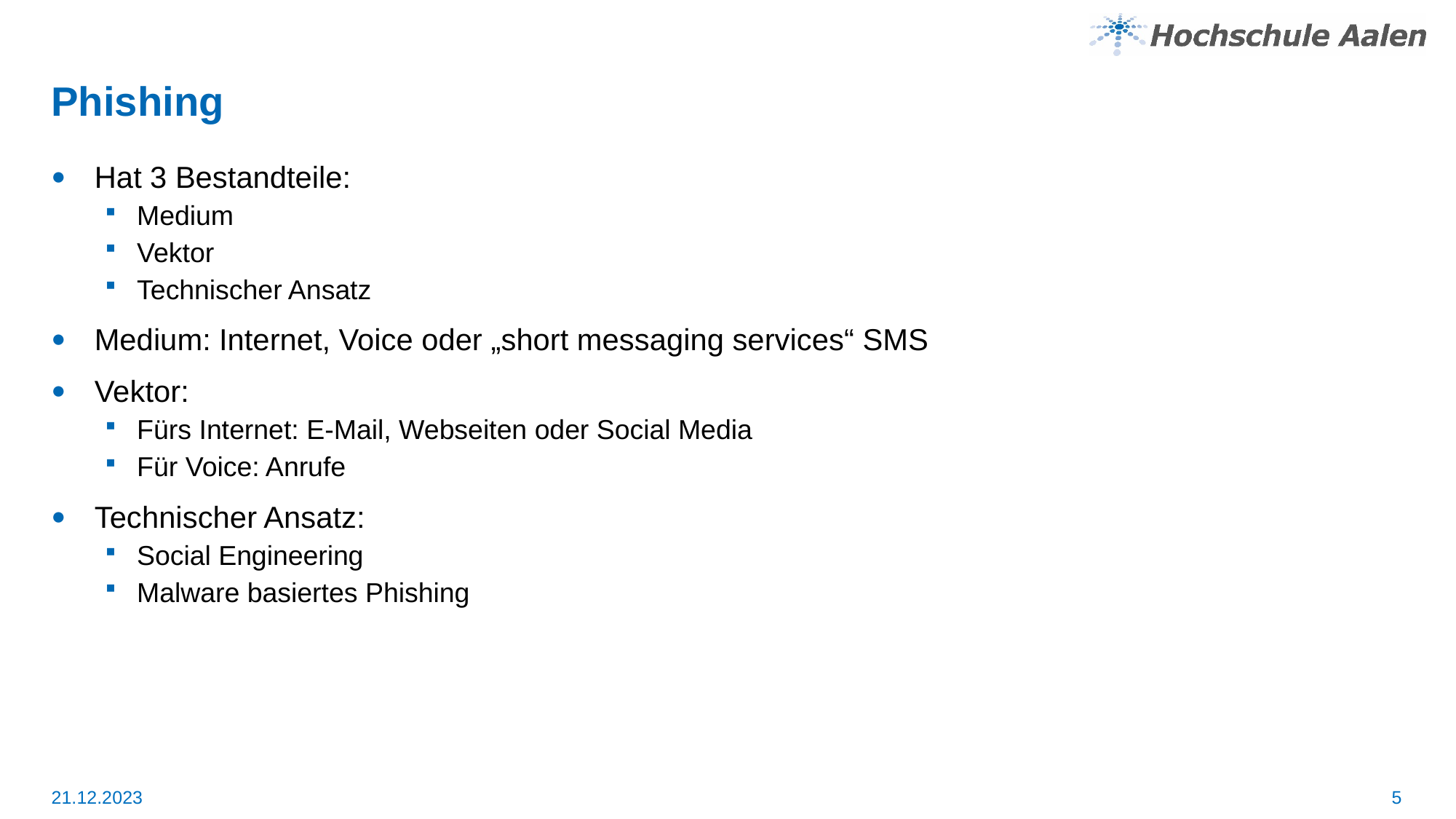

# Phishing
Hat 3 Bestandteile:
Medium
Vektor
Technischer Ansatz
Medium: Internet, Voice oder „short messaging services“ SMS
Vektor:
Fürs Internet: E-Mail, Webseiten oder Social Media
Für Voice: Anrufe
Technischer Ansatz:
Social Engineering
Malware basiertes Phishing

5
21.12.2023